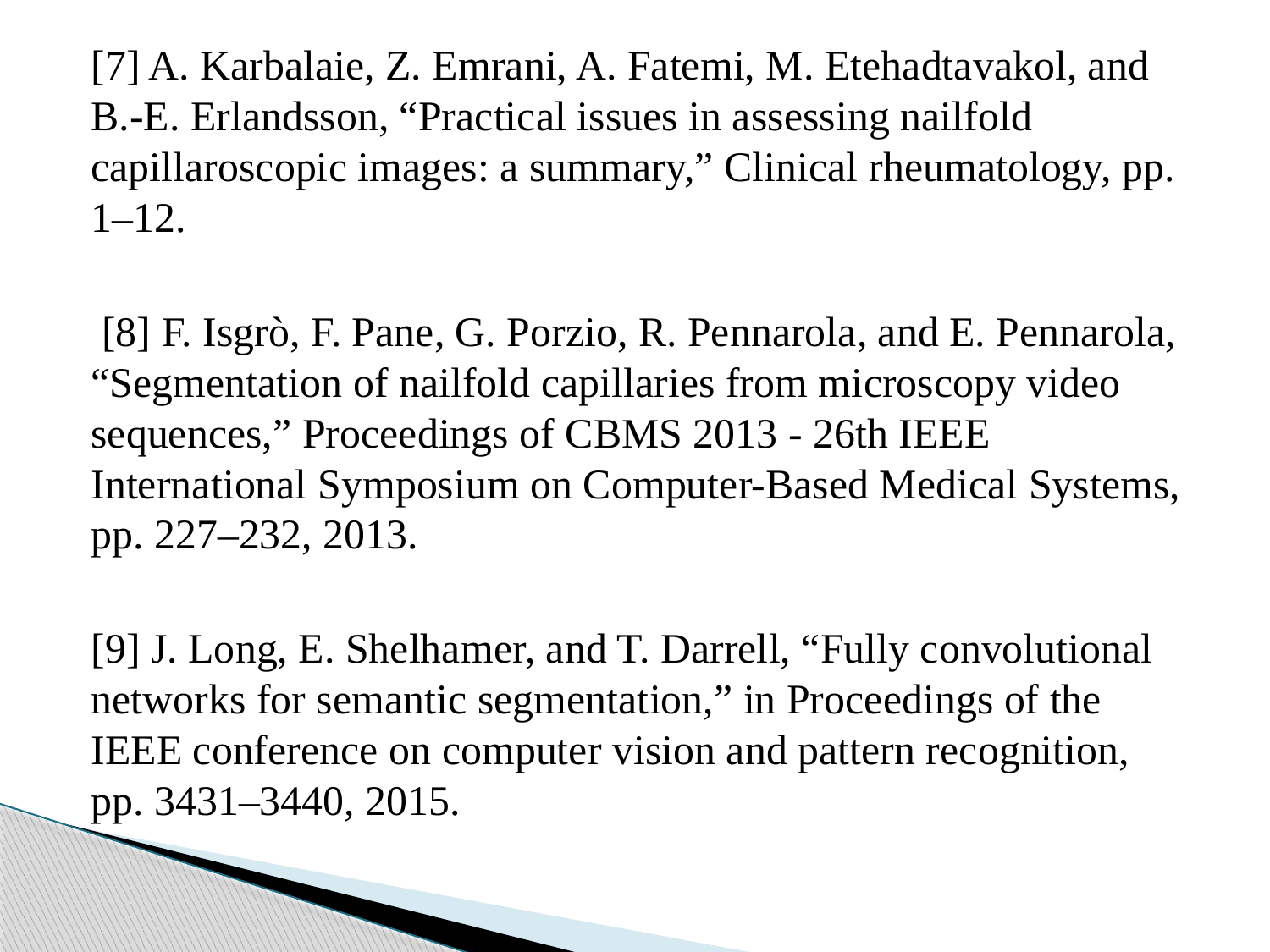

[7] A. Karbalaie, Z. Emrani, A. Fatemi, M. Etehadtavakol, and B.-E. Erlandsson, “Practical issues in assessing nailfold capillaroscopic images: a summary,” Clinical rheumatology, pp. 1–12.

 [8] F. Isgrò, F. Pane, G. Porzio, R. Pennarola, and E. Pennarola, “Segmentation of nailfold capillaries from microscopy video sequences,” Proceedings of CBMS 2013 - 26th IEEE International Symposium on Computer-Based Medical Systems, pp. 227–232, 2013.

[9] J. Long, E. Shelhamer, and T. Darrell, “Fully convolutional networks for semantic segmentation,” in Proceedings of the IEEE conference on computer vision and pattern recognition, pp. 3431–3440, 2015.